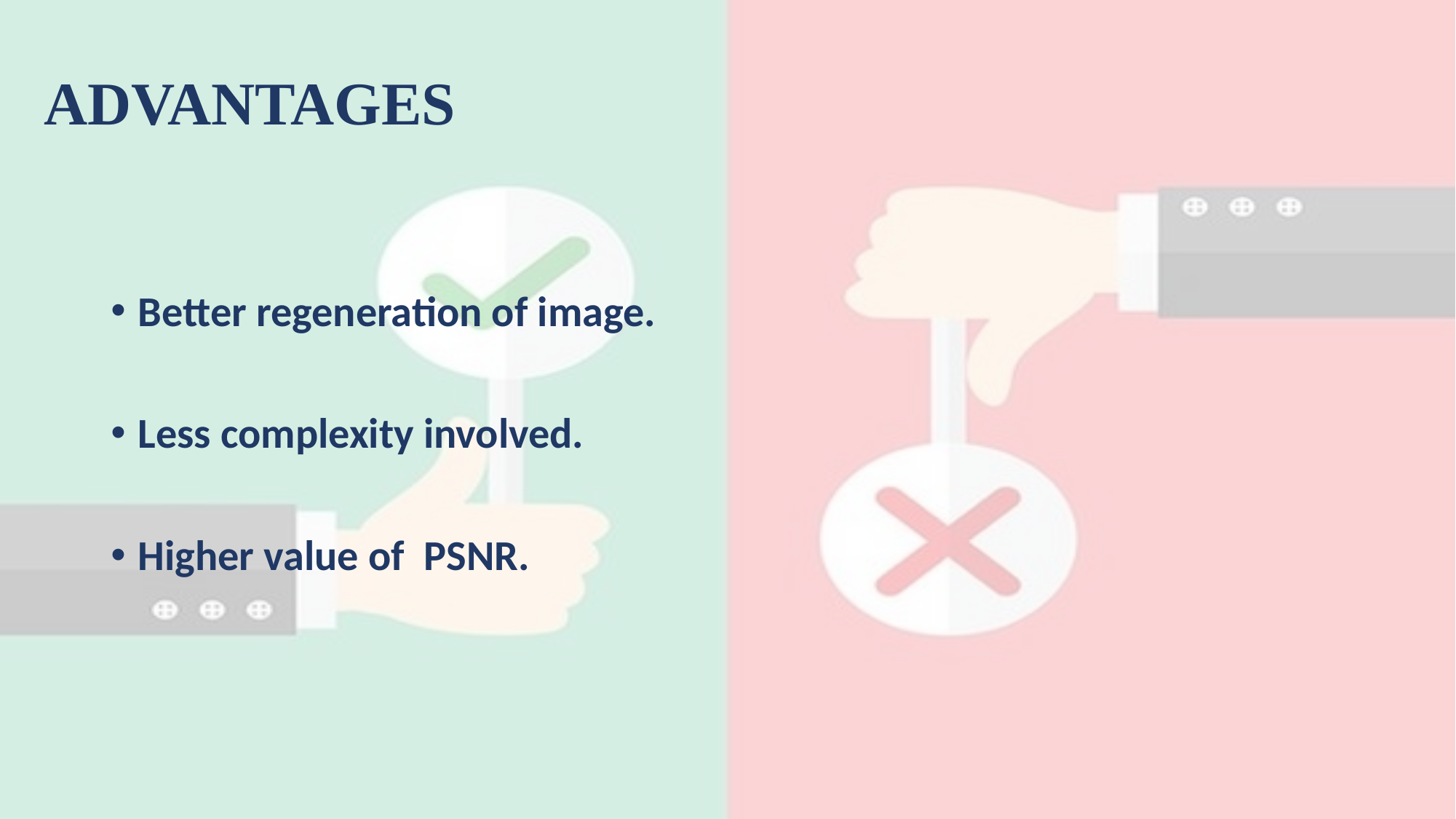

# ADVANTAGES

Better regeneration of image.

Less complexity involved.

Higher value of  PSNR.